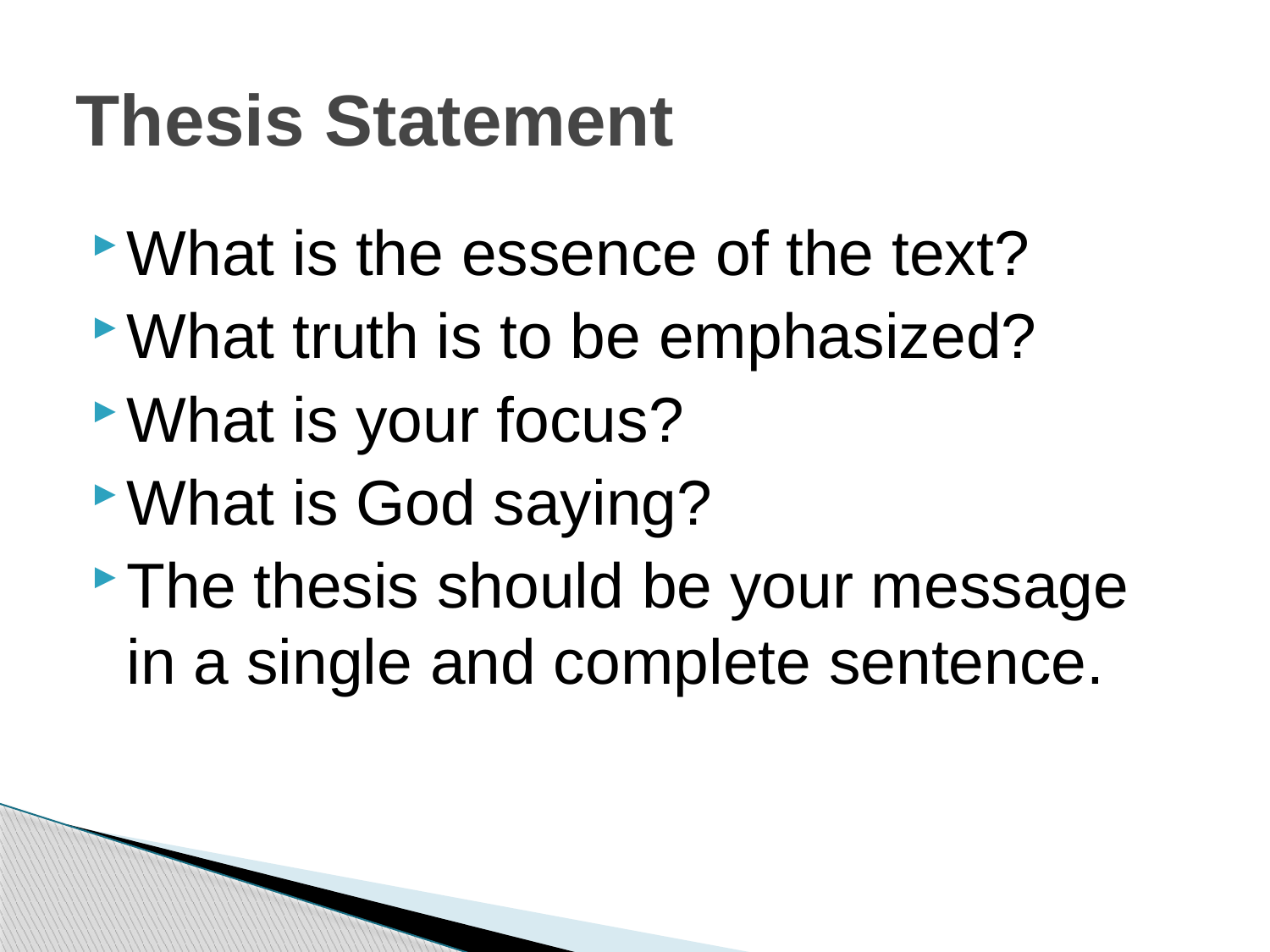

# Thesis Statement
What is the essence of the text?
What truth is to be emphasized?
What is your focus?
What is God saying?
The thesis should be your message in a single and complete sentence.